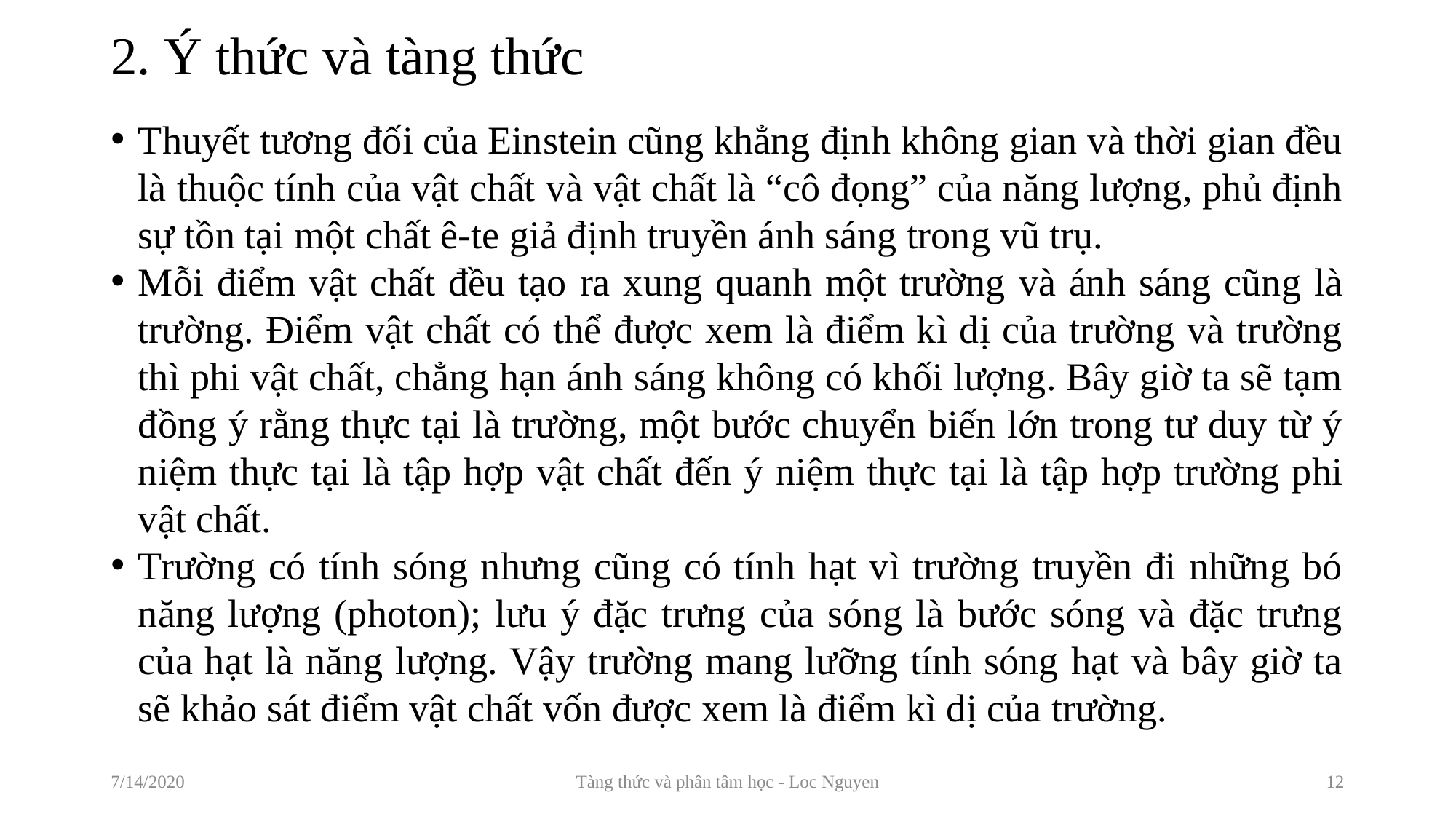

# 2. Ý thức và tàng thức
Thuyết tương đối của Einstein cũng khẳng định không gian và thời gian đều là thuộc tính của vật chất và vật chất là “cô đọng” của năng lượng, phủ định sự tồn tại một chất ê-te giả định truyền ánh sáng trong vũ trụ.
Mỗi điểm vật chất đều tạo ra xung quanh một trường và ánh sáng cũng là trường. Điểm vật chất có thể được xem là điểm kì dị của trường và trường thì phi vật chất, chẳng hạn ánh sáng không có khối lượng. Bây giờ ta sẽ tạm đồng ý rằng thực tại là trường, một bước chuyển biến lớn trong tư duy từ ý niệm thực tại là tập hợp vật chất đến ý niệm thực tại là tập hợp trường phi vật chất.
Trường có tính sóng nhưng cũng có tính hạt vì trường truyền đi những bó năng lượng (photon); lưu ý đặc trưng của sóng là bước sóng và đặc trưng của hạt là năng lượng. Vậy trường mang lưỡng tính sóng hạt và bây giờ ta sẽ khảo sát điểm vật chất vốn được xem là điểm kì dị của trường.
7/14/2020
Tàng thức và phân tâm học - Loc Nguyen
12